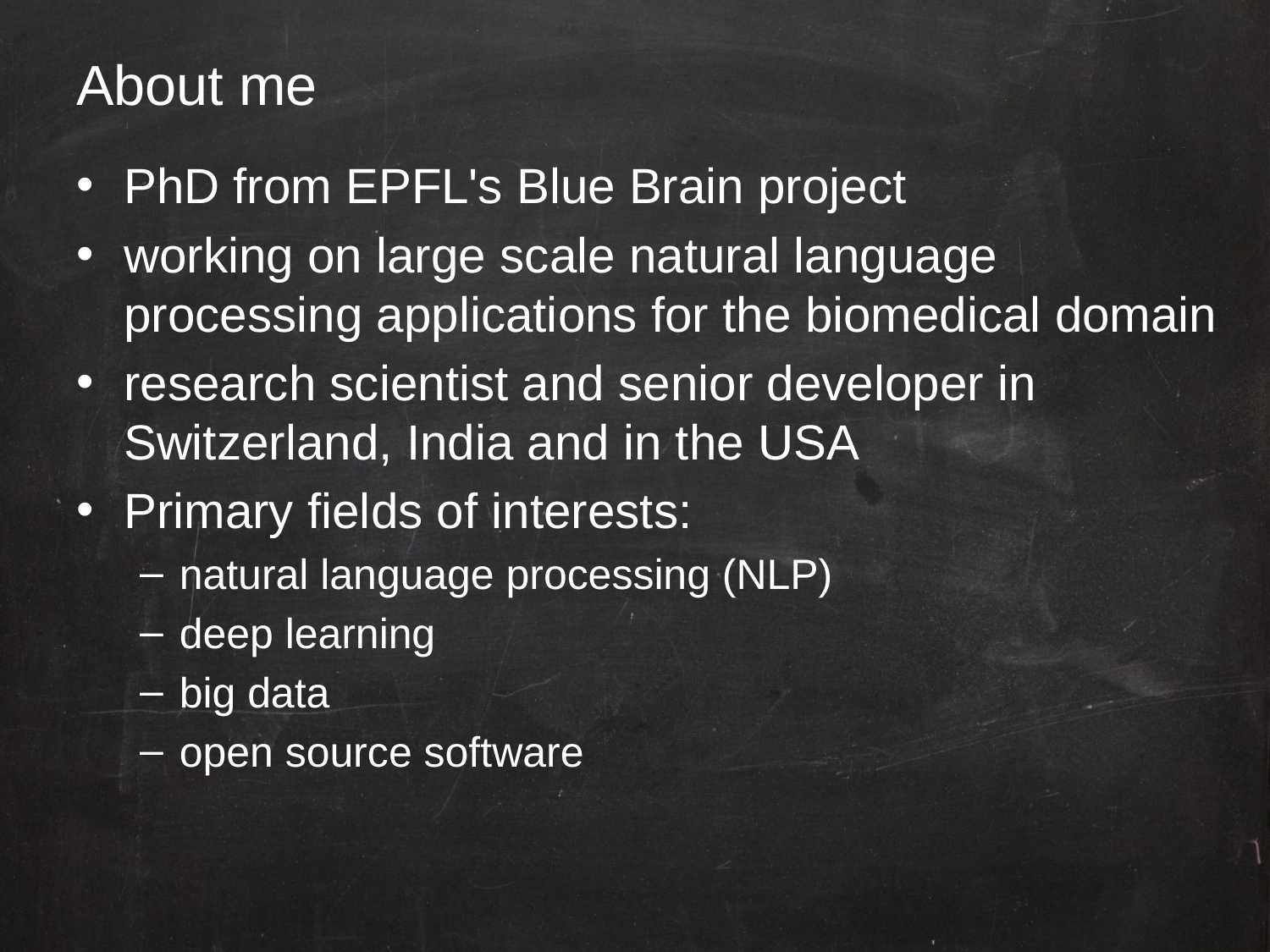

# About me
PhD from EPFL's Blue Brain project
working on large scale natural language processing applications for the biomedical domain
research scientist and senior developer in Switzerland, India and in the USA
Primary fields of interests:
natural language processing (NLP)
deep learning
big data
open source software